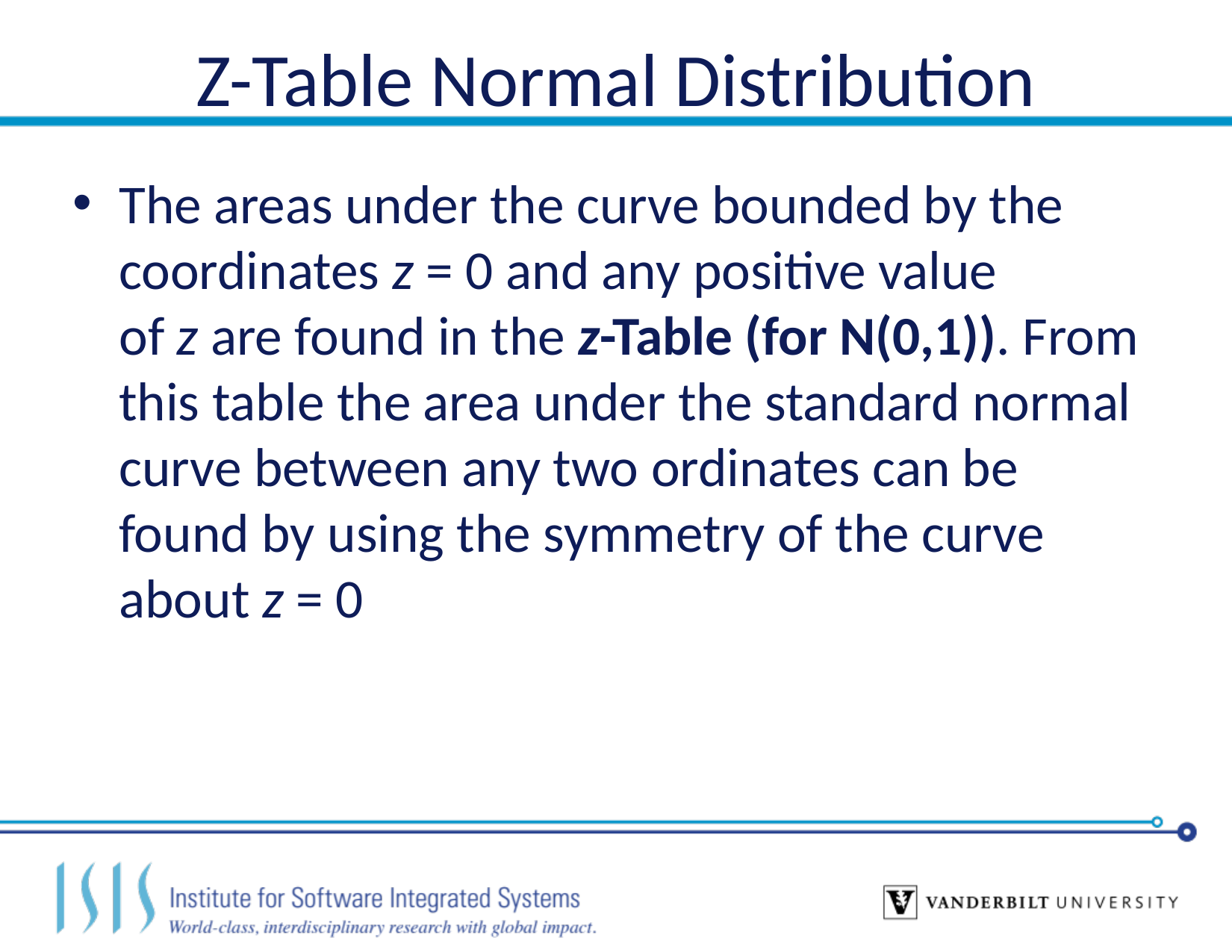

# Z-Table Normal Distribution
The areas under the curve bounded by the coordinates z = 0 and any positive value of z are found in the z-Table (for N(0,1)). From this table the area under the standard normal curve between any two ordinates can be found by using the symmetry of the curve about z = 0